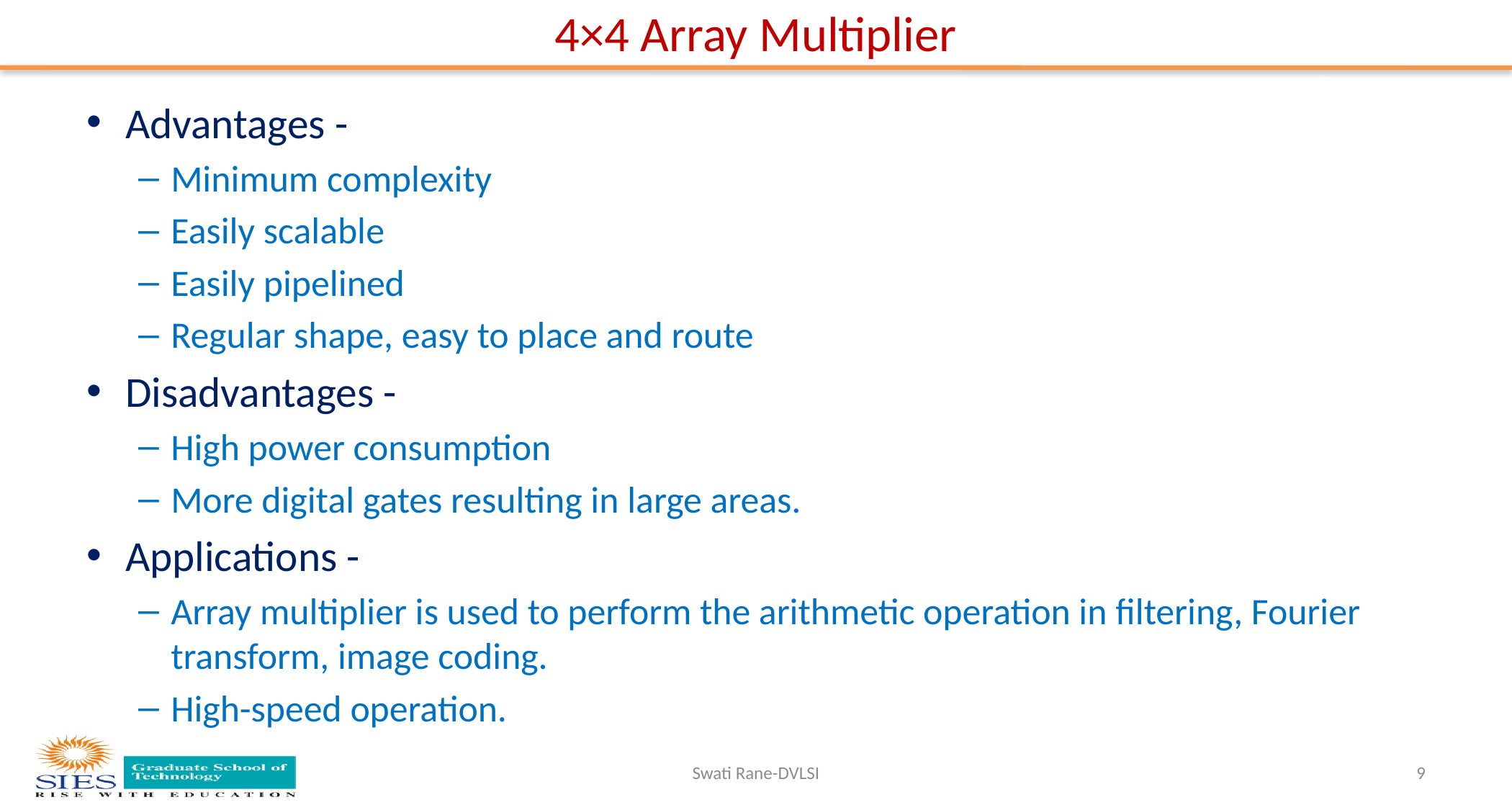

# 4×4 Array Multiplier
Advantages -
Minimum complexity
Easily scalable
Easily pipelined
Regular shape, easy to place and route
Disadvantages -
High power consumption
More digital gates resulting in large areas.
Applications -
Array multiplier is used to perform the arithmetic operation in filtering, Fourier transform, image coding.
High-speed operation.
Swati Rane-DVLSI
9